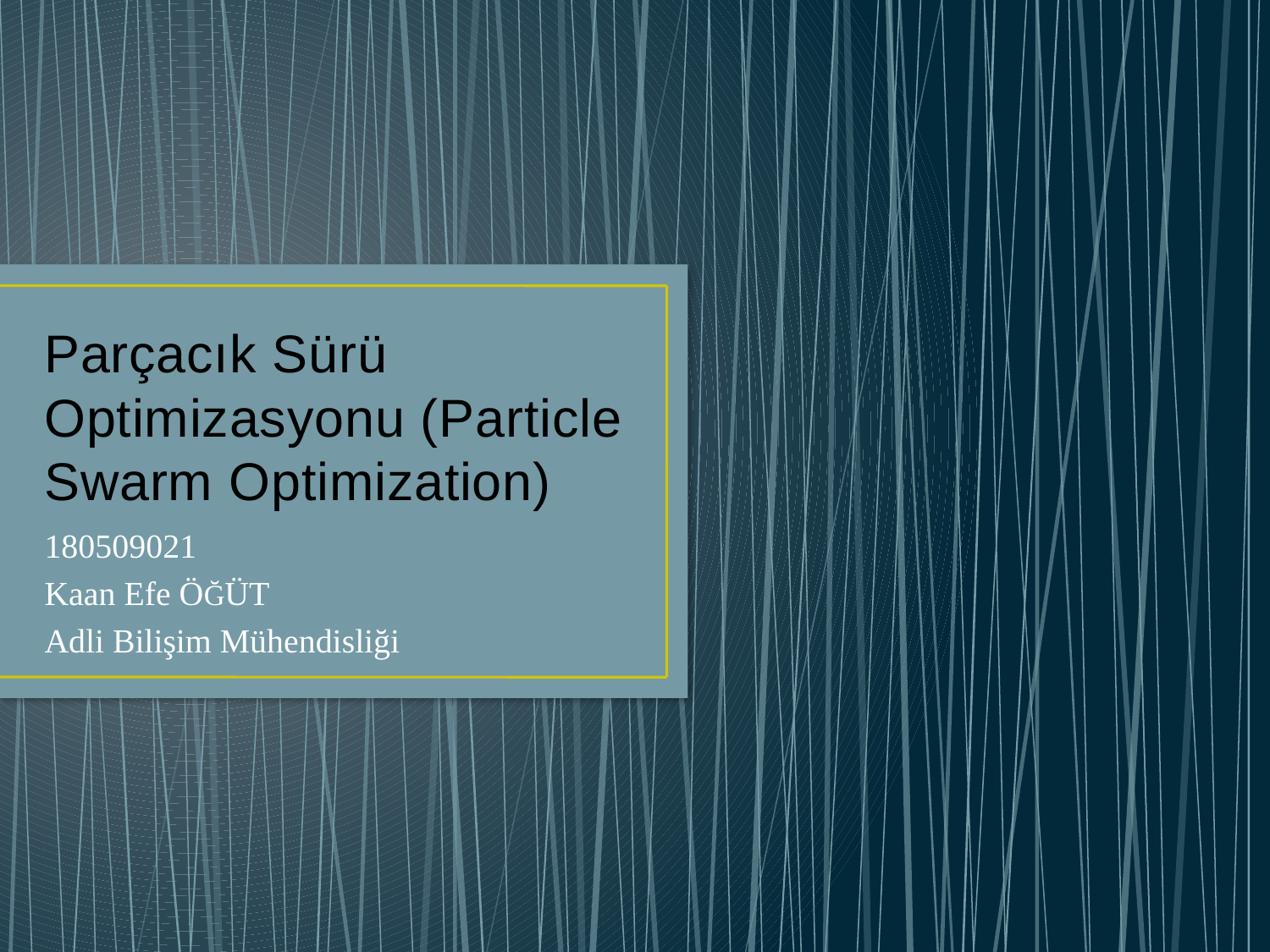

# Parçacık Sürü Optimizasyonu (Particle Swarm Optimization)
180509021
Kaan Efe ÖĞÜT
Adli Bilişim Mühendisliği